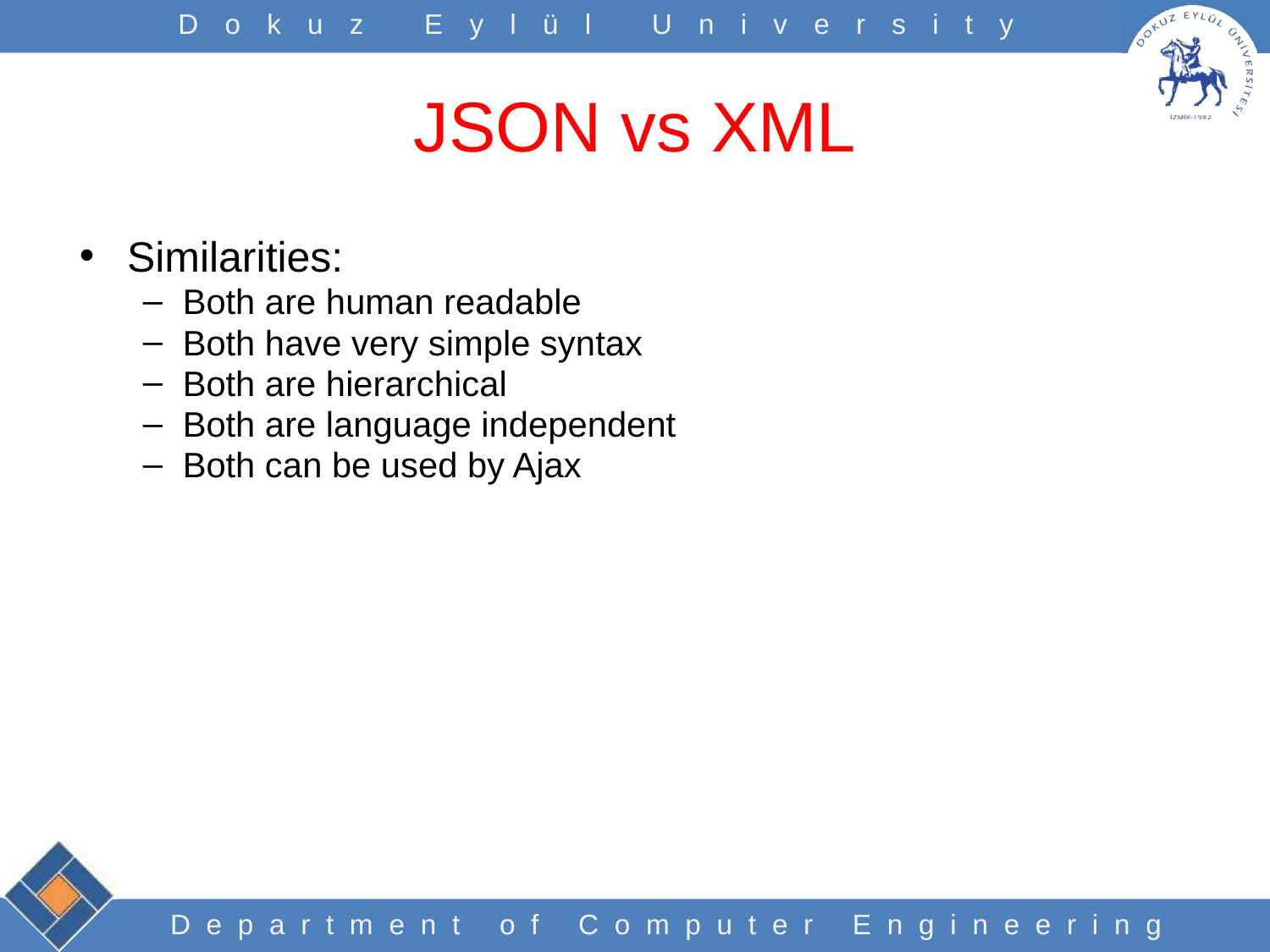

# JSON vs XML
Similarities:
Both are human readable
Both have very simple syntax
Both are hierarchical
Both are language independent
Both can be used by Ajax